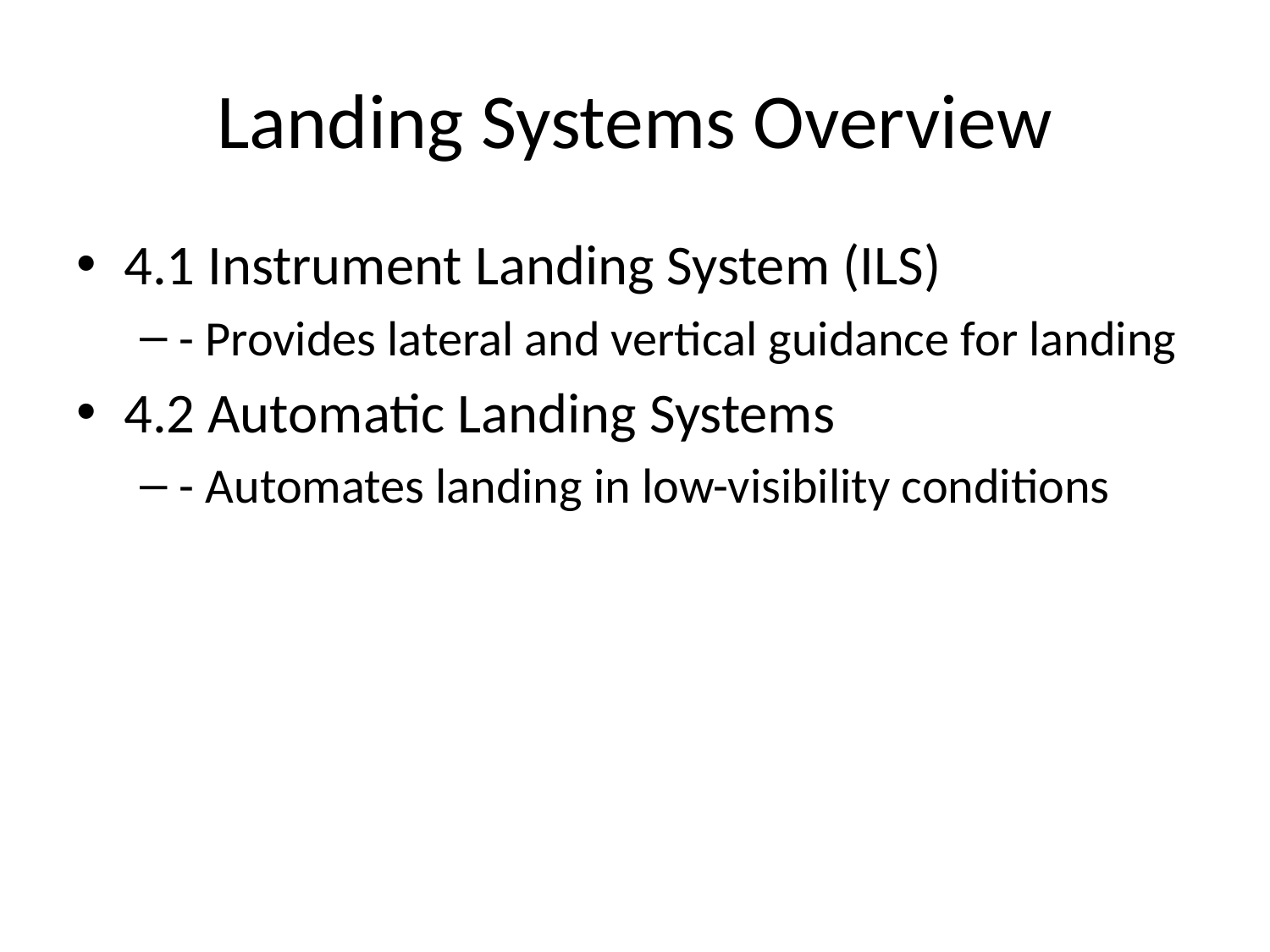

# Landing Systems Overview
4.1 Instrument Landing System (ILS)
- Provides lateral and vertical guidance for landing
4.2 Automatic Landing Systems
- Automates landing in low-visibility conditions